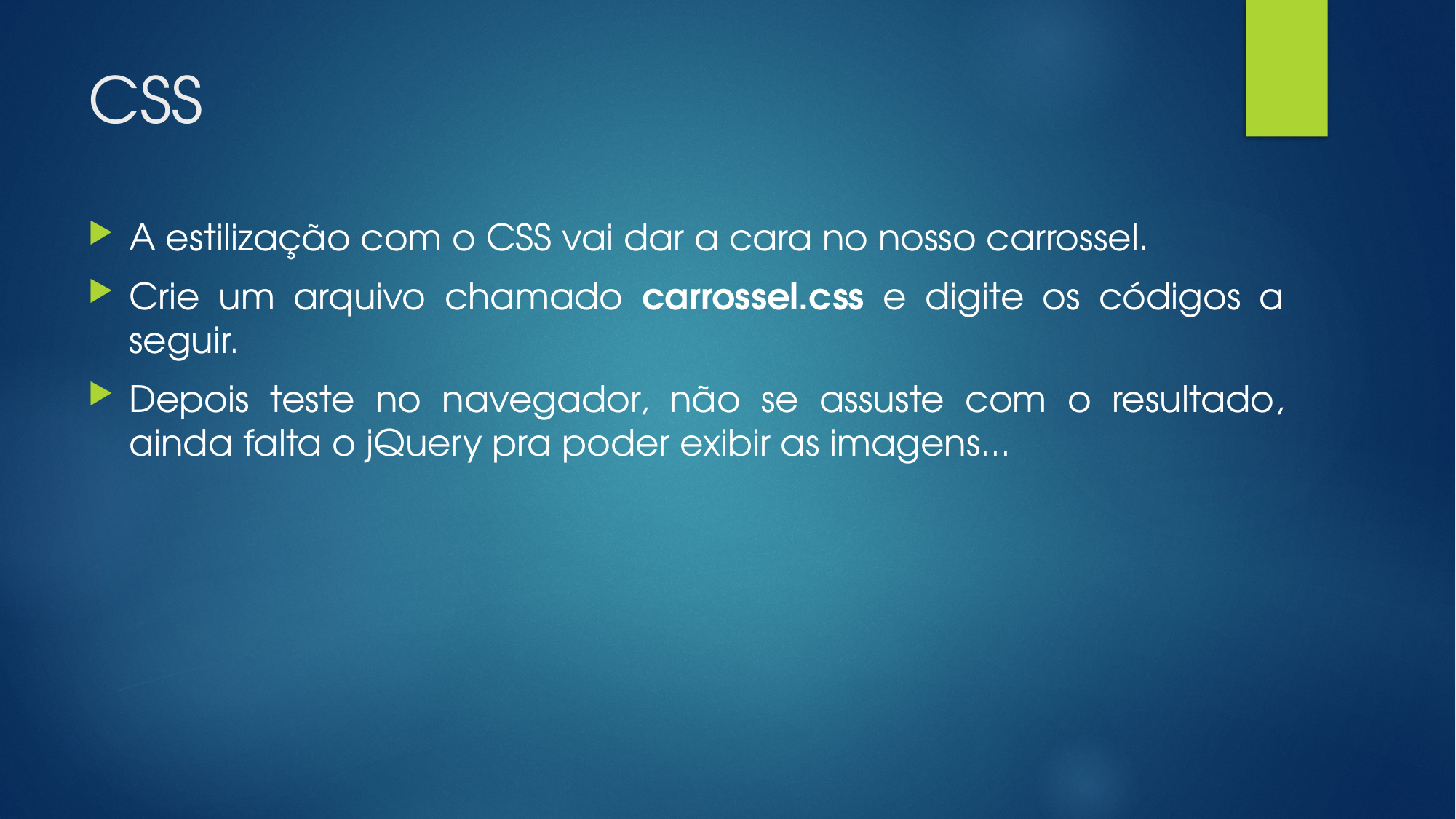

# CSS
A estilização com o CSS vai dar a cara no nosso carrossel.
Crie um arquivo chamado carrossel.css e digite os códigos a seguir.
Depois teste no navegador, não se assuste com o resultado, ainda falta o jQuery pra poder exibir as imagens...